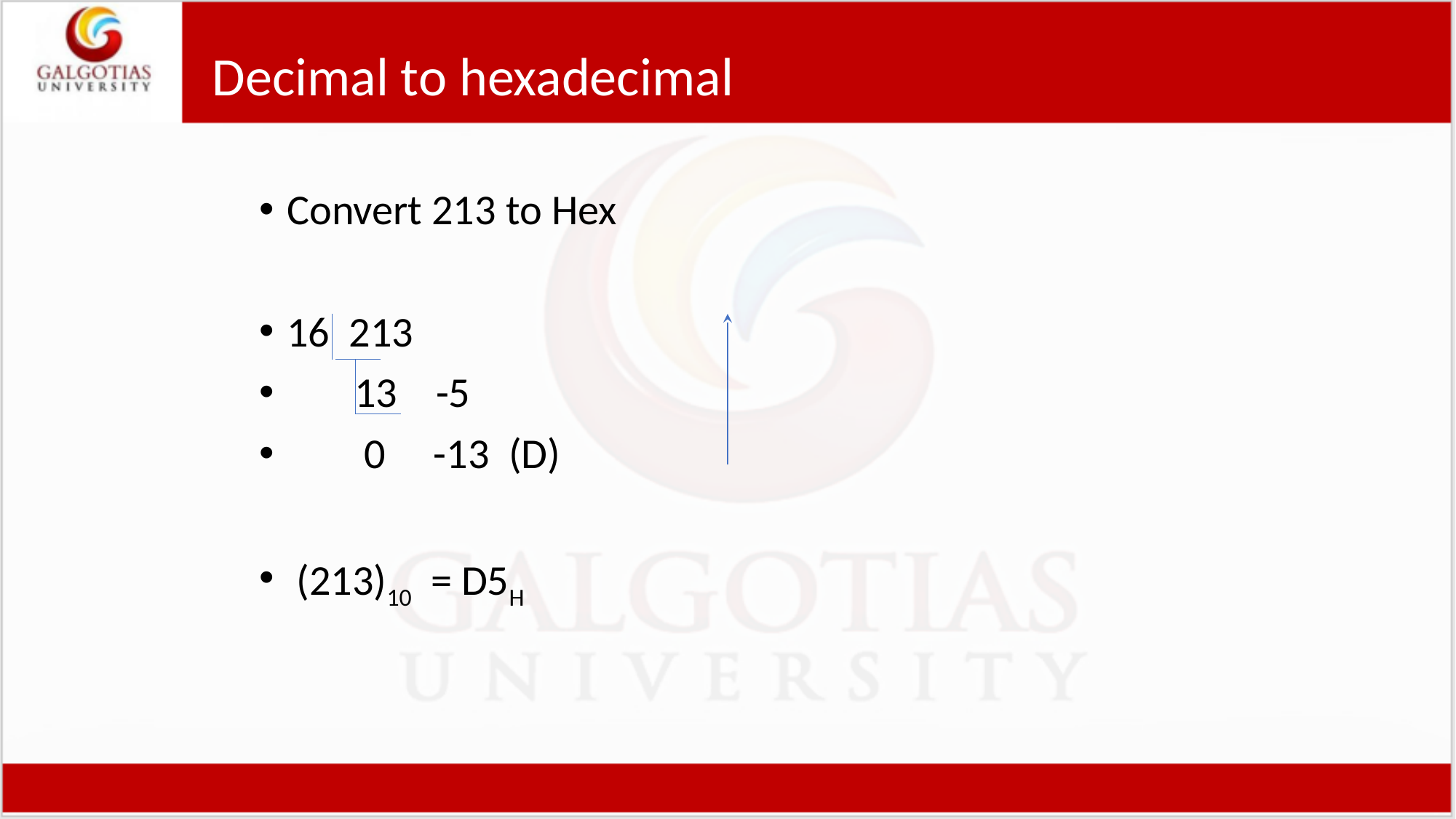

# Decimal to hexadecimal
Convert 213 to Hex

16  213
       13    -5
        0     -13  (D)

 (213)10  = D5H